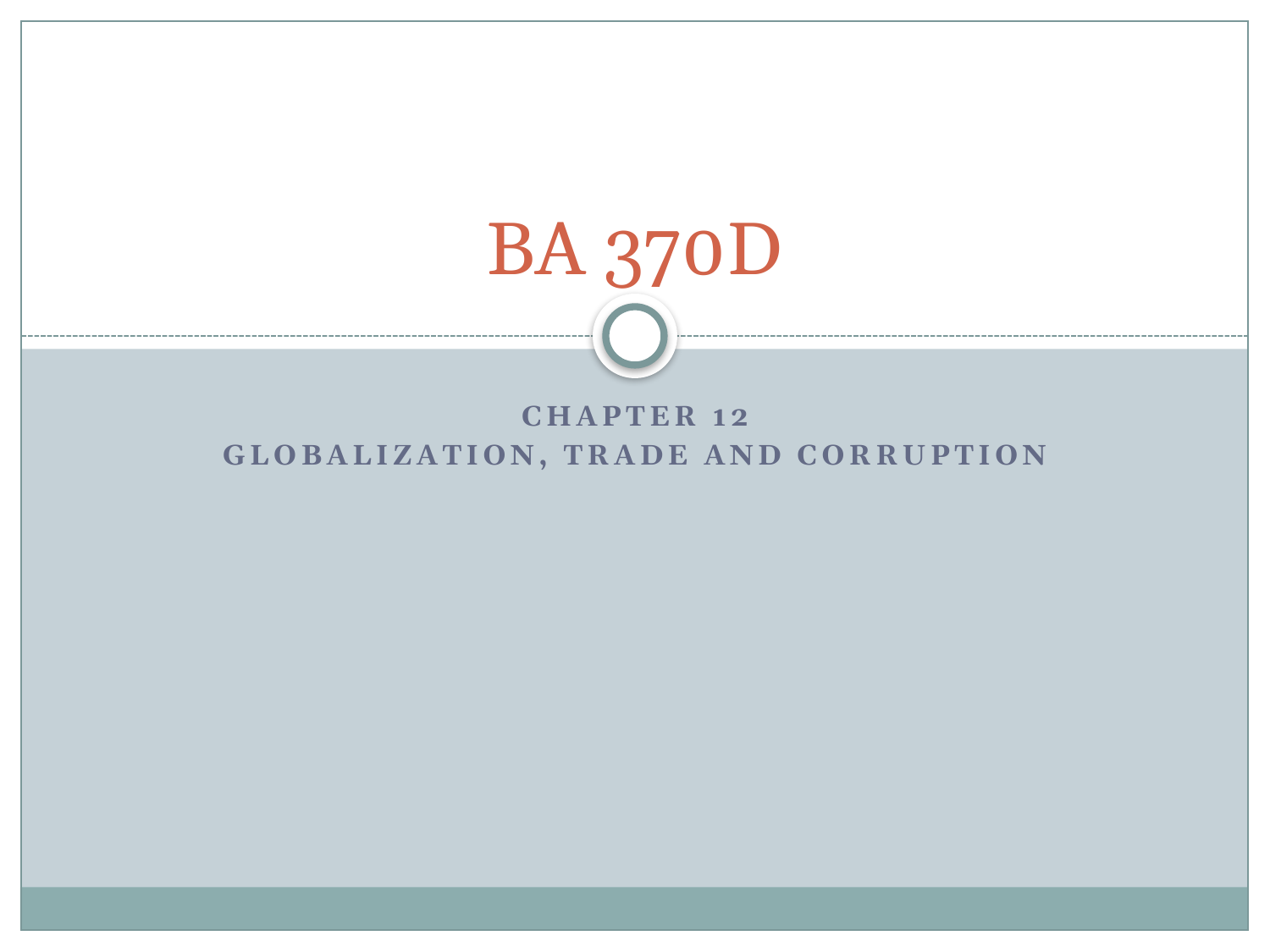

# BA 370D
Chapter 12
Globalization, Trade and Corruption